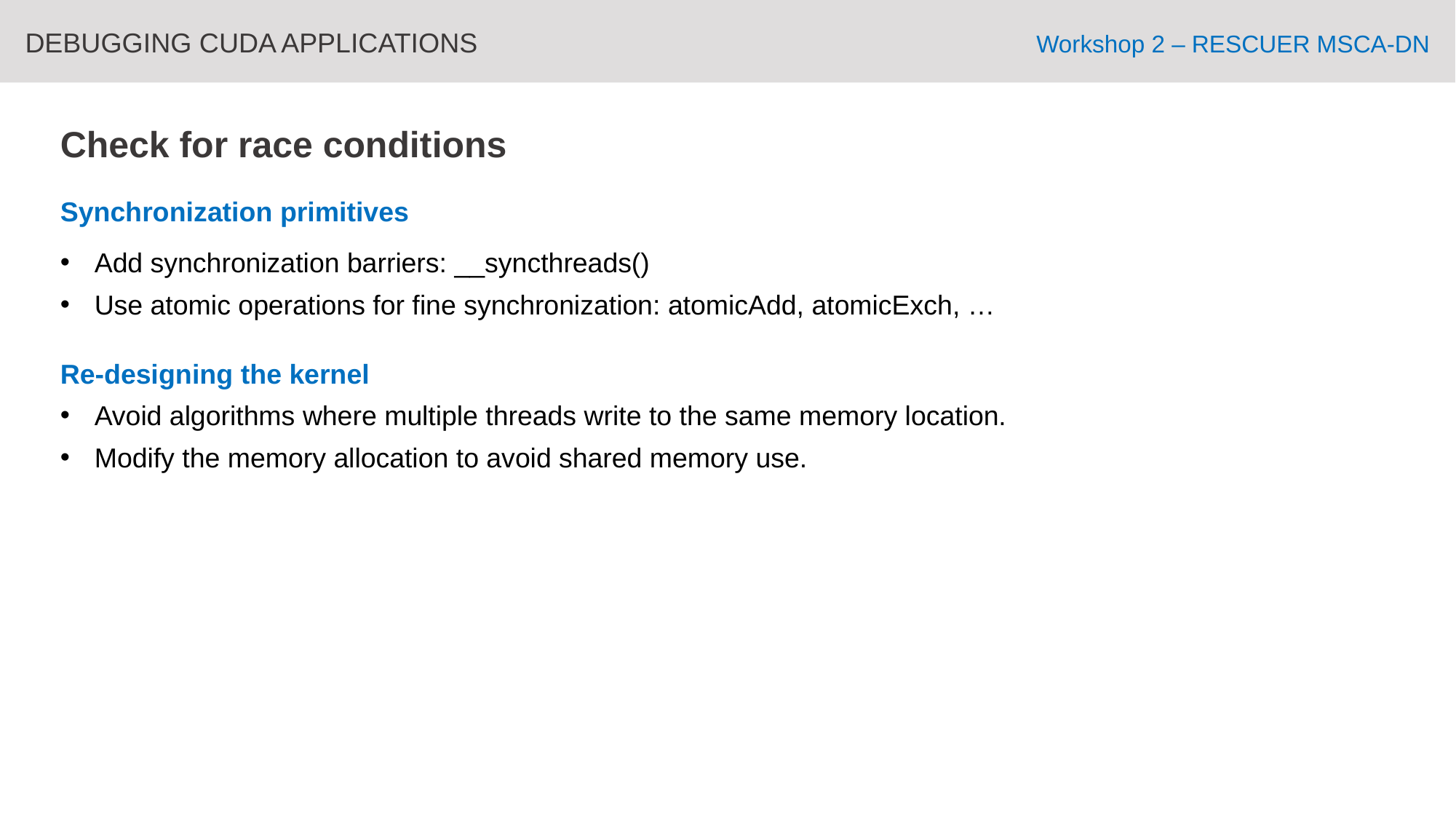

Debugging cuda applications
Workshop 2 – RESCUER MSCA-DN
Check for race conditions
Synchronization primitives
Add synchronization barriers: __syncthreads()
Use atomic operations for fine synchronization: atomicAdd, atomicExch, …
Re-designing the kernel
Avoid algorithms where multiple threads write to the same memory location.
Modify the memory allocation to avoid shared memory use.